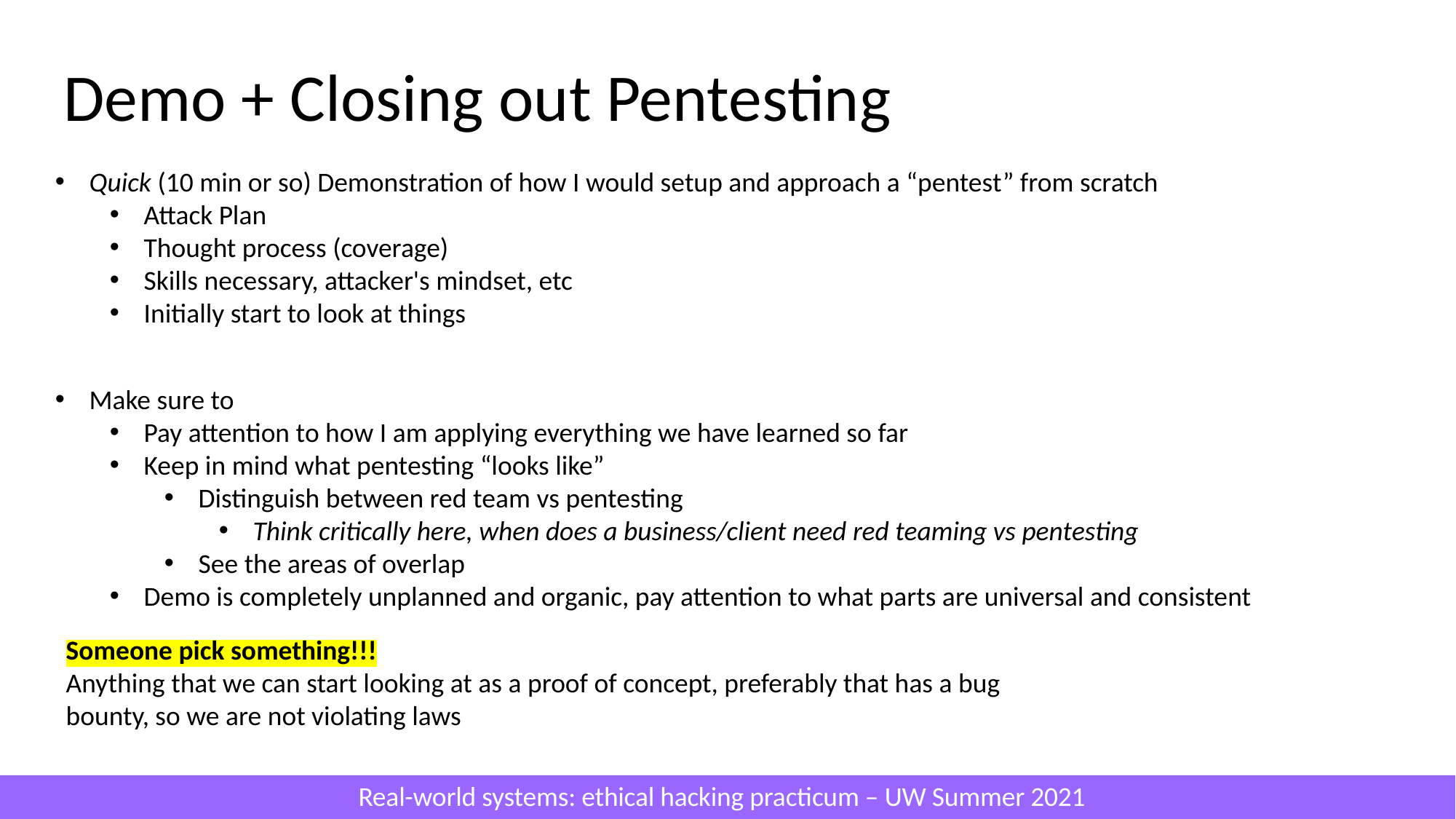

# Demo + Closing out Pentesting
Quick (10 min or so) Demonstration of how I would setup and approach a “pentest” from scratch
Attack Plan
Thought process (coverage)
Skills necessary, attacker's mindset, etc
Initially start to look at things

Make sure to
Pay attention to how I am applying everything we have learned so far
Keep in mind what pentesting “looks like”
Distinguish between red team vs pentesting
Think critically here, when does a business/client need red teaming vs pentesting
See the areas of overlap
Demo is completely unplanned and organic, pay attention to what parts are universal and consistent

Someone pick something!!!
Anything that we can start looking at as a proof of concept, preferably that has a bug bounty, so we are not violating laws
Real-world systems: ethical hacking practicum – UW Summer 2021